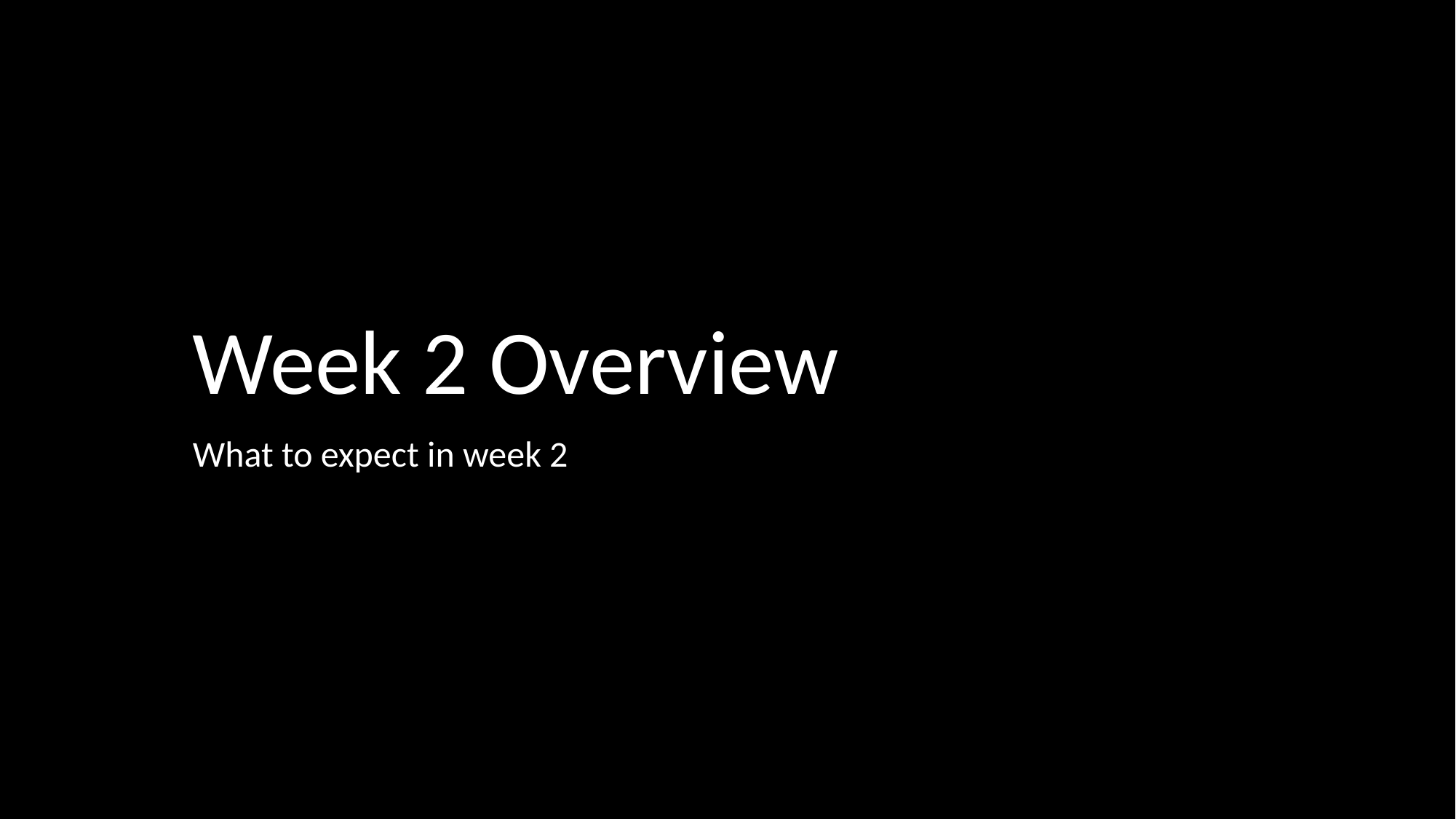

# Week 2 Overview
What to expect in week 2